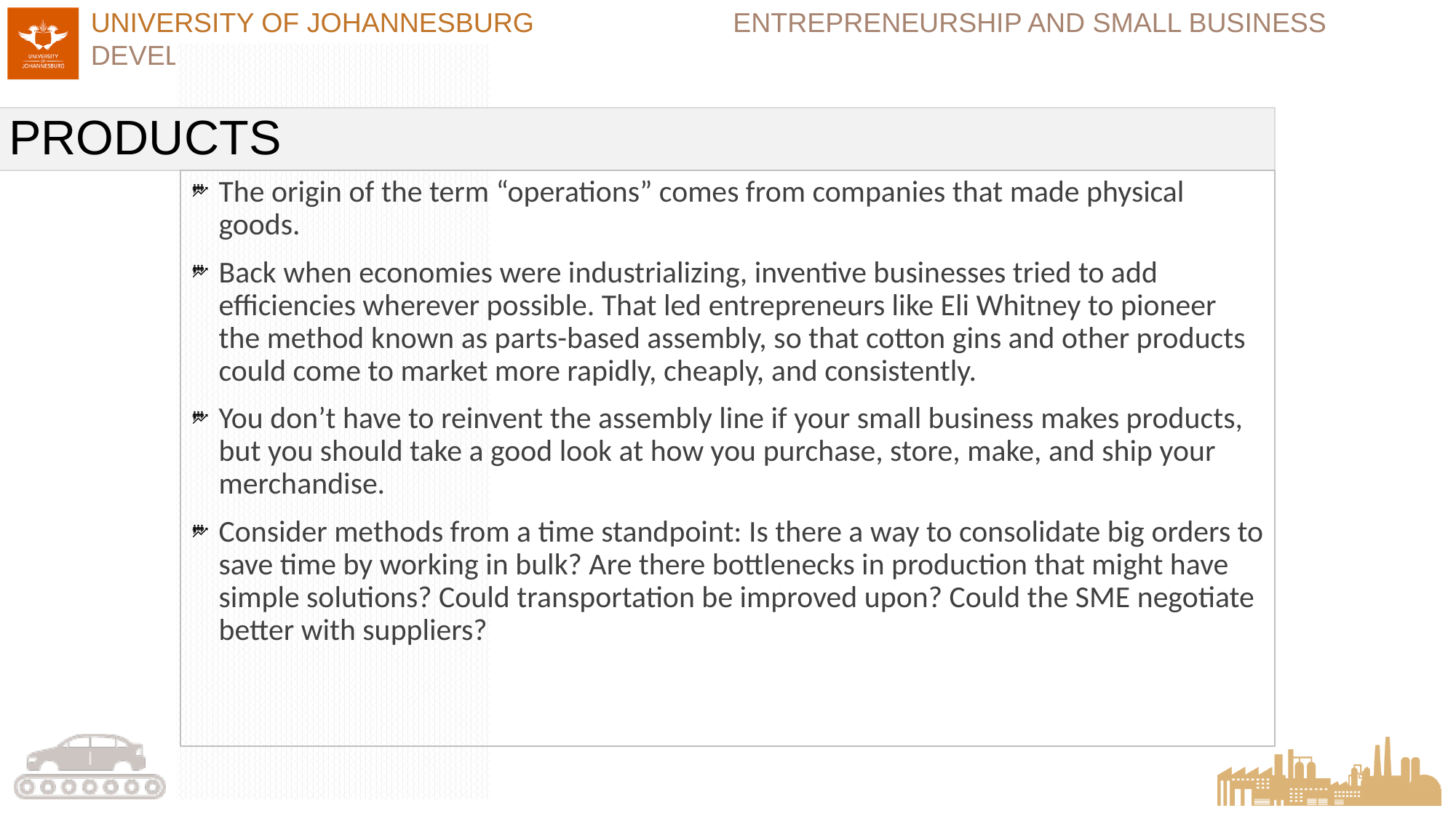

# PRODUCTS
The origin of the term “operations” comes from companies that made physical goods.
Back when economies were industrializing, inventive businesses tried to add efficiencies wherever possible. That led entrepreneurs like Eli Whitney to pioneer the method known as parts-based assembly, so that cotton gins and other products could come to market more rapidly, cheaply, and consistently.
You don’t have to reinvent the assembly line if your small business makes products, but you should take a good look at how you purchase, store, make, and ship your merchandise.
Consider methods from a time standpoint: Is there a way to consolidate big orders to save time by working in bulk? Are there bottlenecks in production that might have simple solutions? Could transportation be improved upon? Could the SME negotiate better with suppliers?